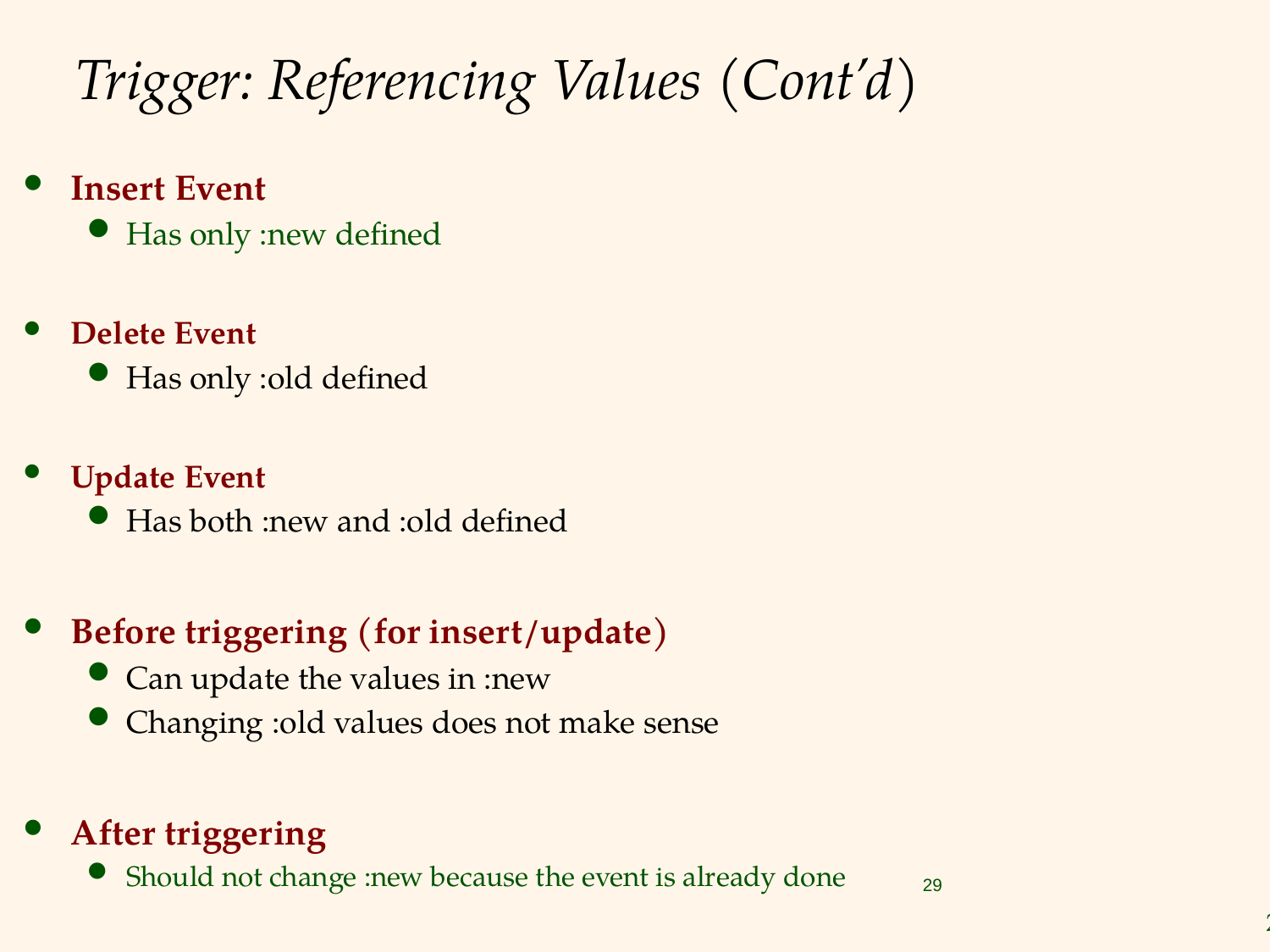

# Trigger: Referencing Values (Cont’d)
Insert Event
Has only :new defined

Delete Event
Has only :old defined

Update Event
Has both :new and :old defined

Before triggering (for insert/update)
Can update the values in :new
Changing :old values does not make sense

After triggering
Should not change :new because the event is already done
29